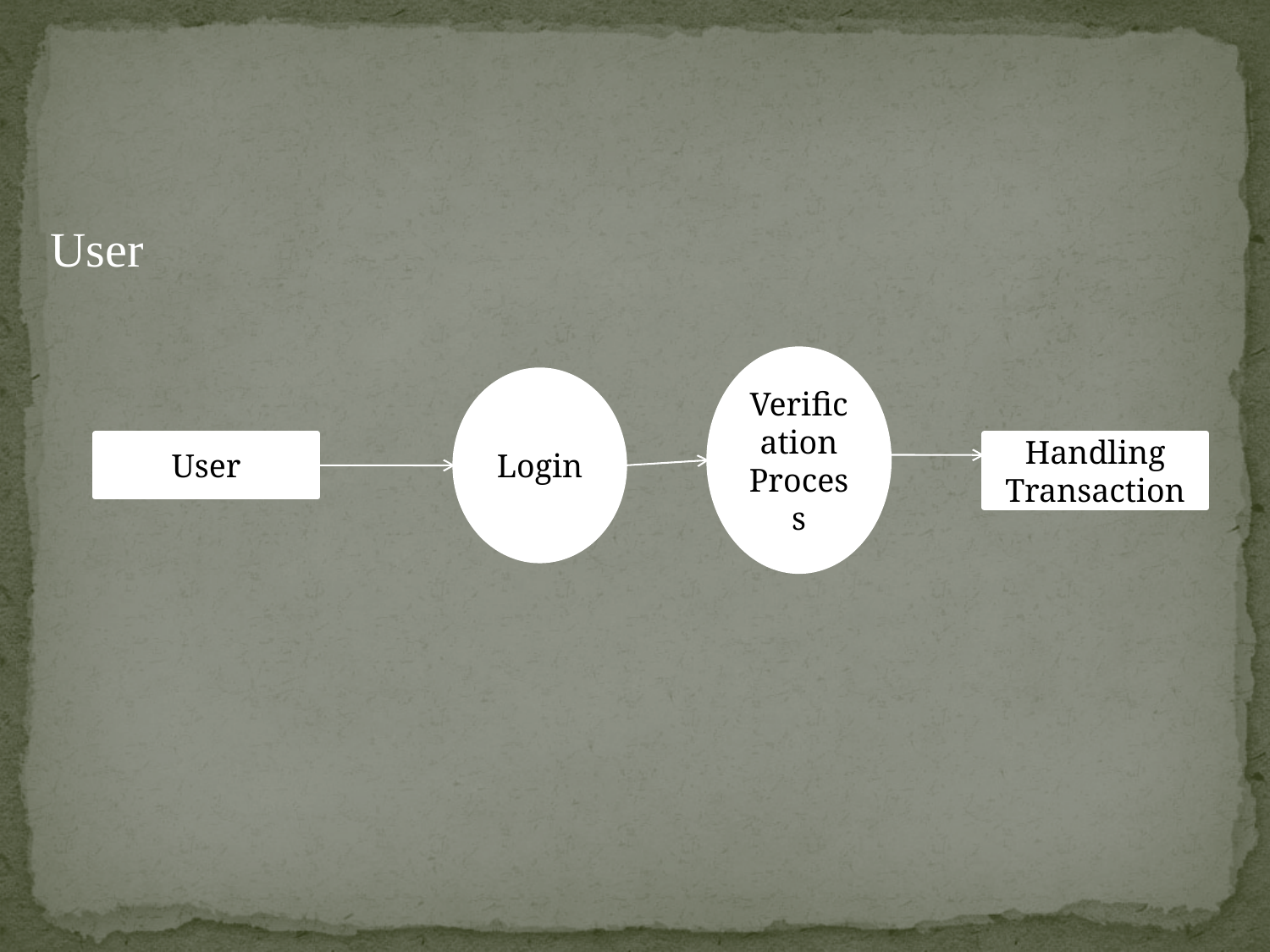

User

Verification Process
Login
User
Handling Transaction